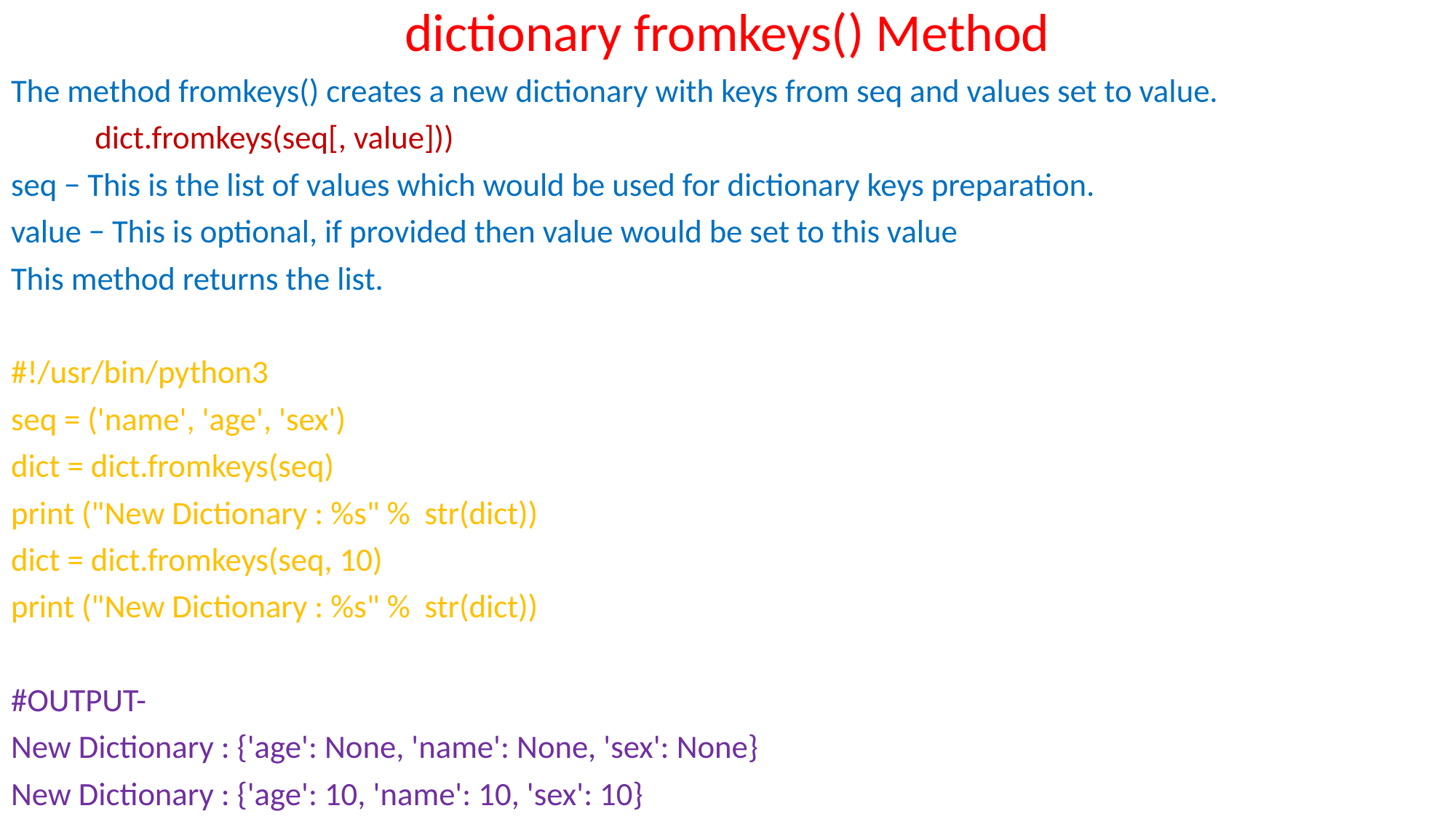

# dictionary fromkeys() Method
The method fromkeys() creates a new dictionary with keys from seq and values set to value.
	dict.fromkeys(seq[, value]))
seq − This is the list of values which would be used for dictionary keys preparation.
value − This is optional, if provided then value would be set to this value
This method returns the list.

#!/usr/bin/python3
seq = ('name', 'age', 'sex')
dict = dict.fromkeys(seq)
print ("New Dictionary : %s" %  str(dict))
dict = dict.fromkeys(seq, 10)
print ("New Dictionary : %s" %  str(dict))

#OUTPUT-
New Dictionary : {'age': None, 'name': None, 'sex': None}
New Dictionary : {'age': 10, 'name': 10, 'sex': 10}